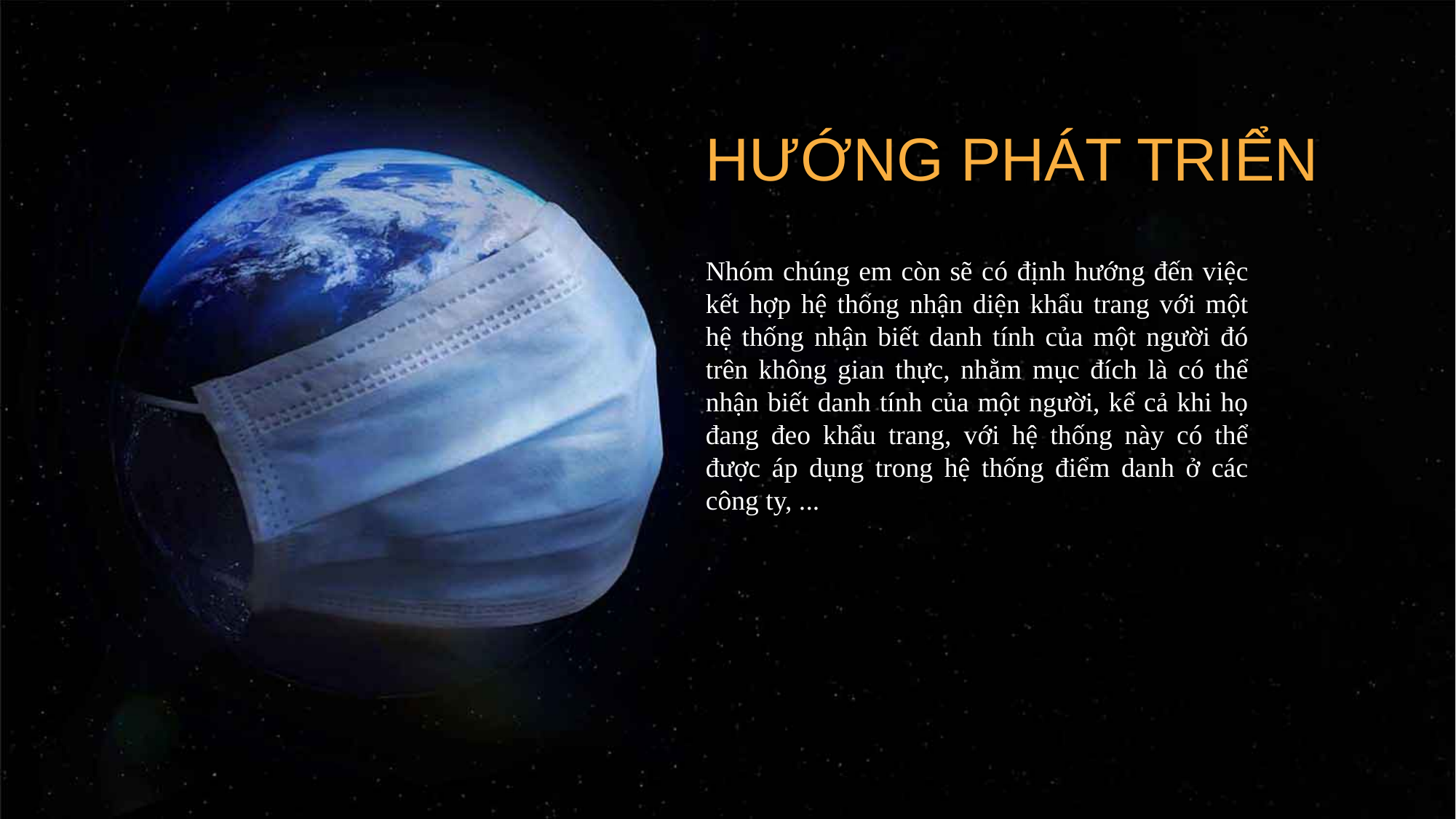

HƯỚNG PHÁT TRIỂN
Nhóm chúng em còn sẽ có định hướng đến việc kết hợp hệ thống nhận diện khẩu trang với một hệ thống nhận biết danh tính của một người đó trên không gian thực, nhằm mục đích là có thể nhận biết danh tính của một người, kể cả khi họ đang đeo khẩu trang, với hệ thống này có thể được áp dụng trong hệ thống điểm danh ở các công ty, ...